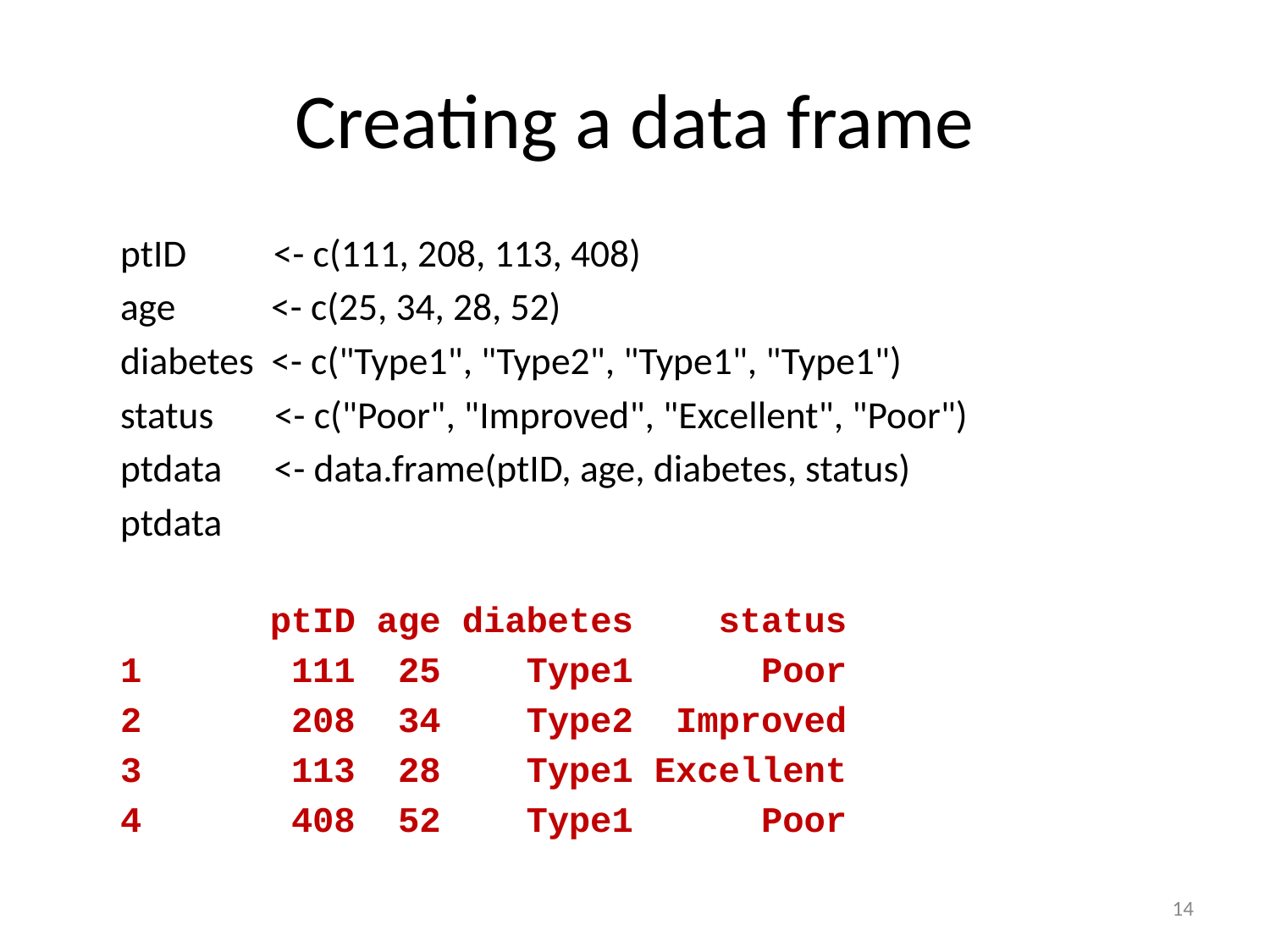

# Creating a data frame
ptID          <- c(111, 208, 113, 408)
age           <- c(25, 34, 28, 52)
diabetes  <- c("Type1", "Type2", "Type1", "Type1")
status       <- c("Poor", "Improved", "Excellent", "Poor")
ptdata      <- data.frame(ptID, age, diabetes, status)
ptdata
       ptID age diabetes    status
1       111  25    Type1      Poor
2       208  34    Type2  Improved
3       113  28    Type1 Excellent
4       408  52    Type1      Poor
14